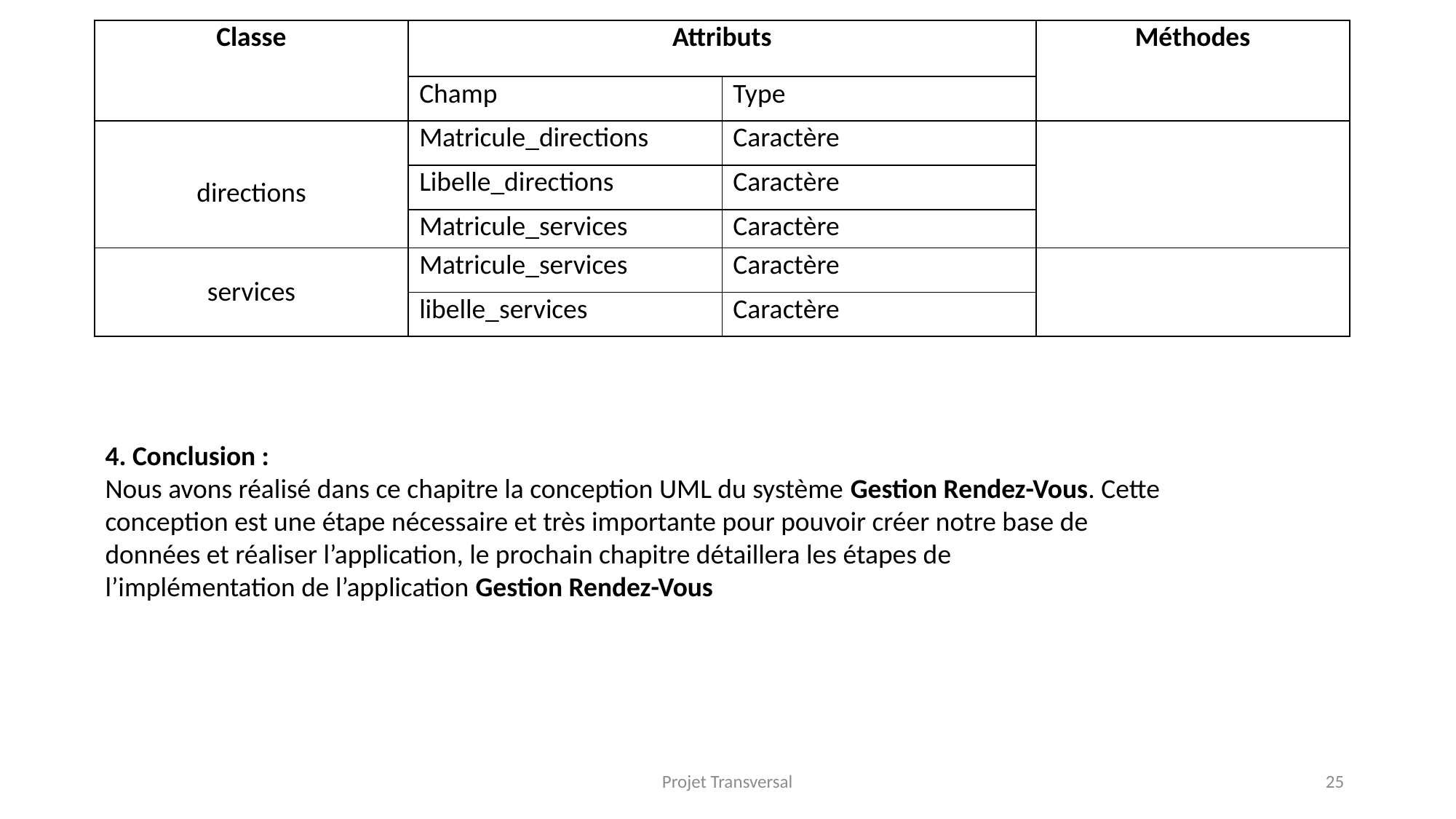

| Classe | Attributs |  | Méthodes |
| --- | --- | --- | --- |
|  | Champ | Type |  |
| directions | Matricule\_directions | Caractère |  |
|  | Libelle\_directions | Caractère |  |
|  | Matricule\_services | Caractère |  |
| services | Matricule\_services | Caractère |  |
|  | libelle\_services | Caractère |  |
4. Conclusion :
Nous avons réalisé dans ce chapitre la conception UML du système Gestion Rendez-Vous. Cette
conception est une étape nécessaire et très importante pour pouvoir créer notre base de
données et réaliser l’application, le prochain chapitre détaillera les étapes de
l’implémentation de l’application Gestion Rendez-Vous
Projet Transversal
25